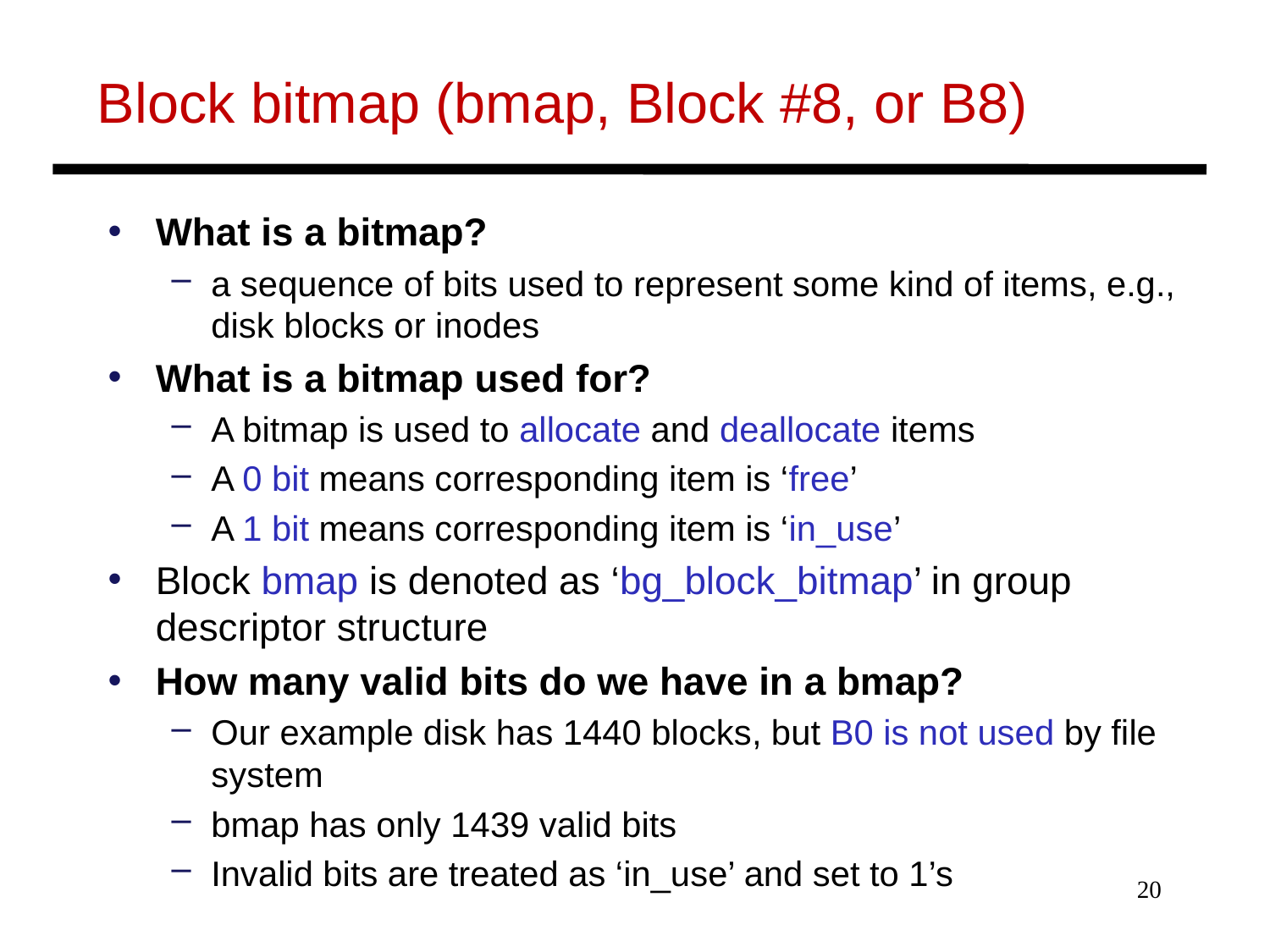

# Block bitmap (bmap, Block #8, or B8)
What is a bitmap?
a sequence of bits used to represent some kind of items, e.g., disk blocks or inodes
What is a bitmap used for?
A bitmap is used to allocate and deallocate items
A 0 bit means corresponding item is ‘free’
A 1 bit means corresponding item is ‘in_use’
Block bmap is denoted as ‘bg_block_bitmap’ in group descriptor structure
How many valid bits do we have in a bmap?
Our example disk has 1440 blocks, but B0 is not used by ﬁle system
bmap has only 1439 valid bits
Invalid bits are treated as ‘in_use’ and set to 1’s
20